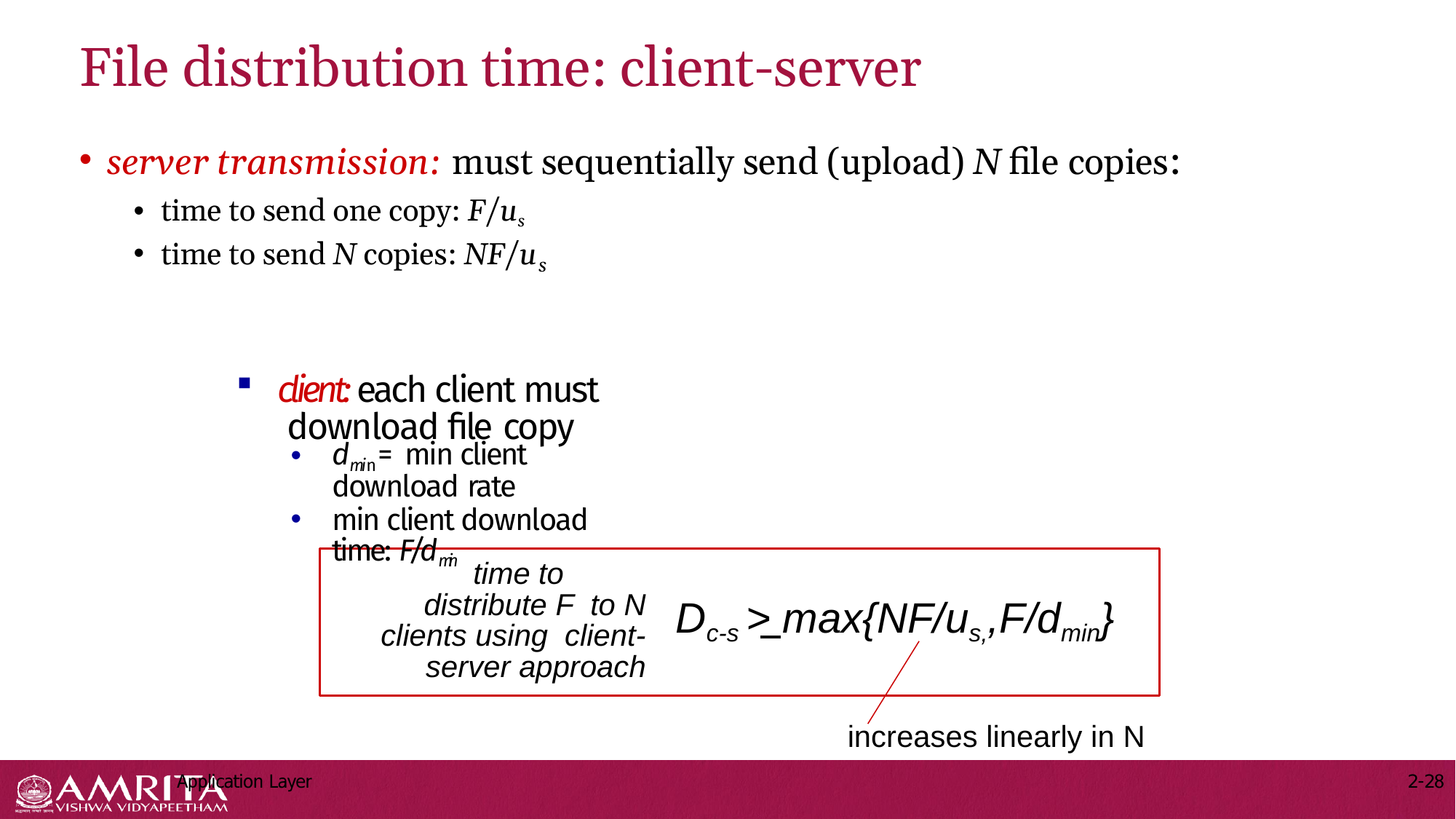

# File distribution time: client-server
server transmission: must sequentially send (upload) N file copies:
time to send one copy: F/us
time to send N copies: NF/u
s
client: each client must  download file copy
dmin = min client download rate
min client download time: F/dmin

time to	distribute F  to N clients using  client-server approach
Dc-s > max{NF/us,,F/dmin}

increases linearly in N
Application Layer
2-28